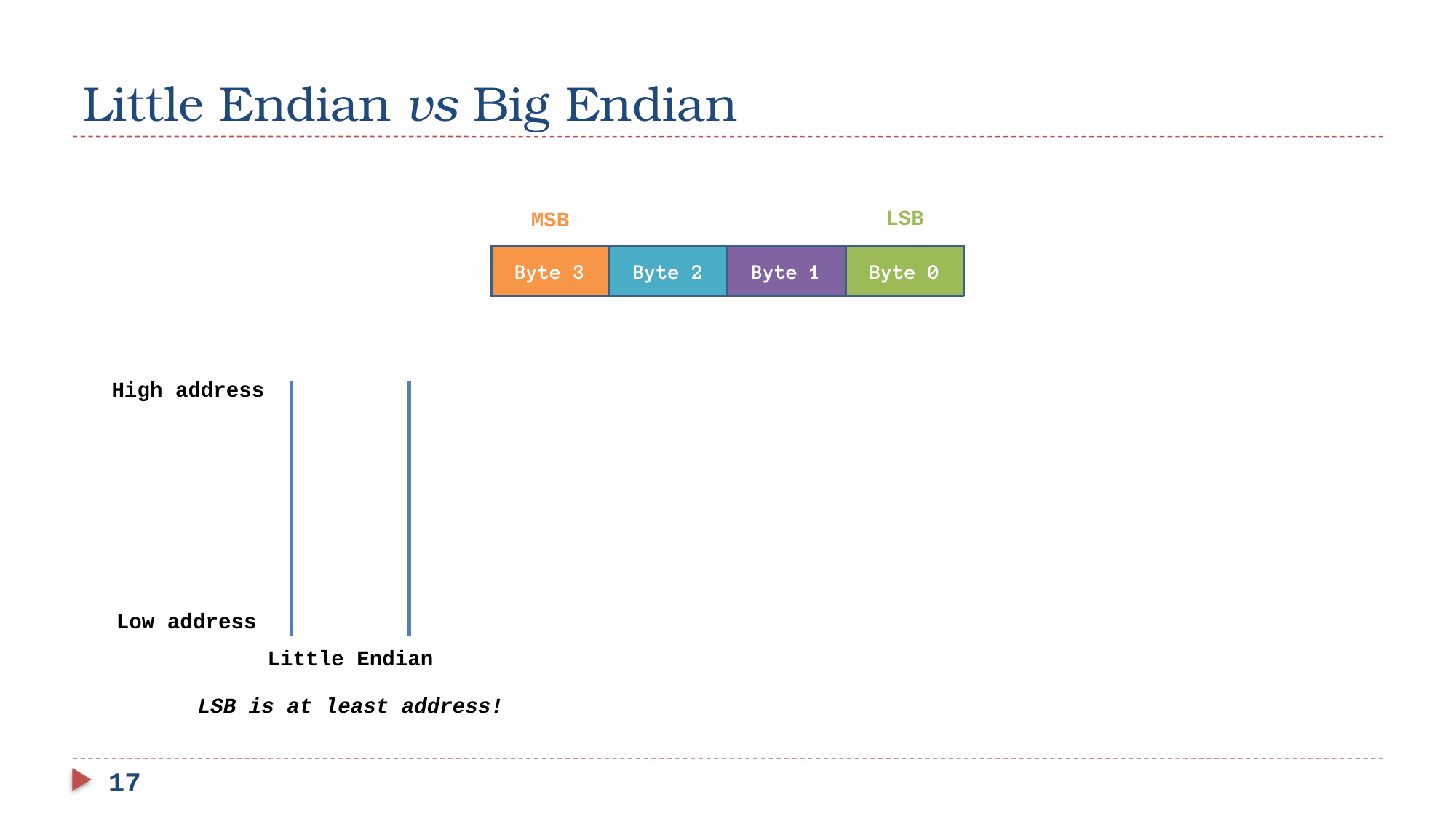

# Little Endian vs Big Endian
LSB
MSB
Byte 3
Byte 2
Byte 1
Byte 0
Byte 3
Byte 2
Byte 1
Byte 0
High address
Low address
Little Endian
LSB is at least address!
17